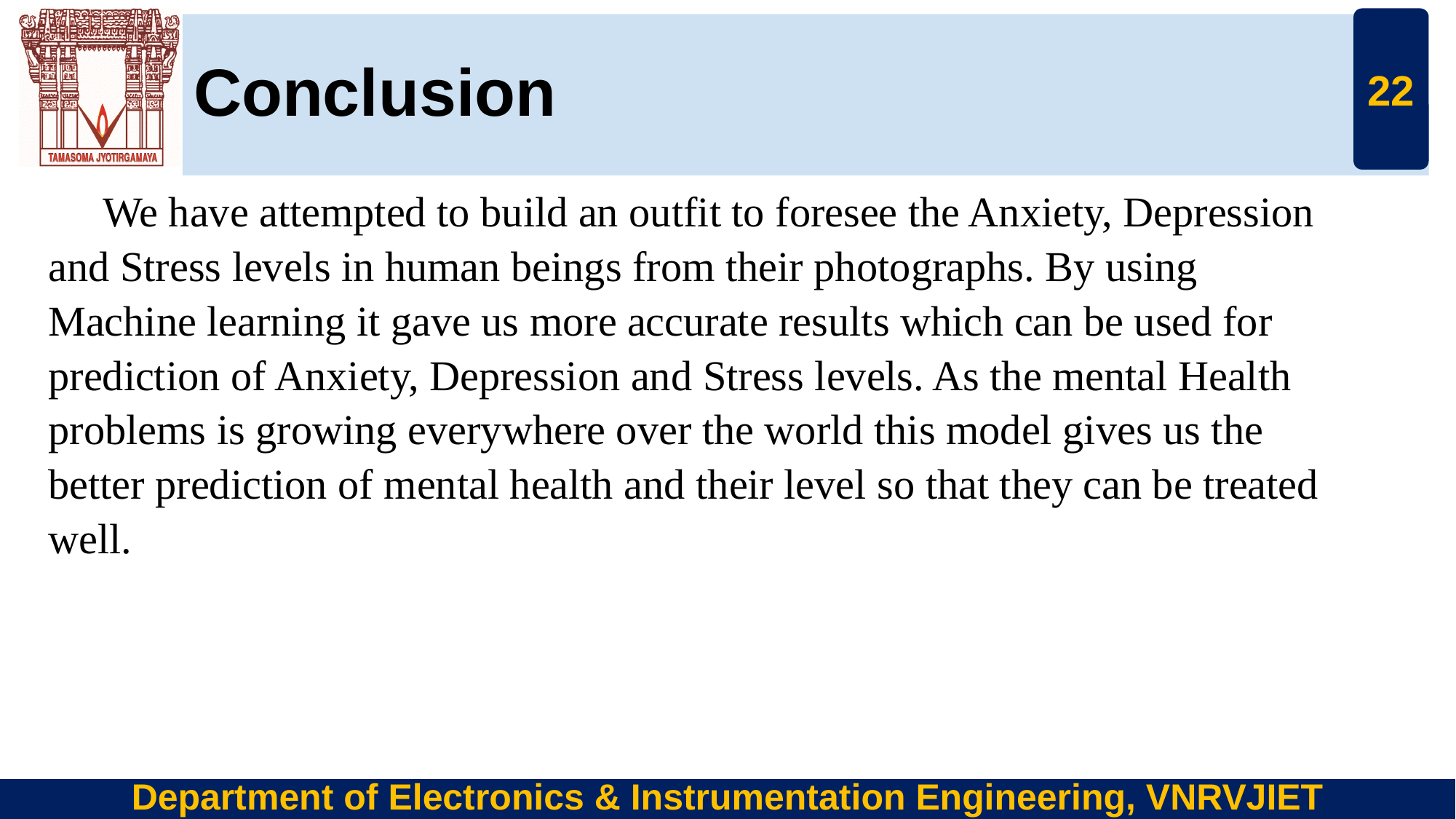

22
# Conclusion
We have attempted to build an outfit to foresee the Anxiety, Depression and Stress levels in human beings from their photographs. By using Machine learning it gave us more accurate results which can be used for prediction of Anxiety, Depression and Stress levels. As the mental Health problems is growing everywhere over the world this model gives us the better prediction of mental health and their level so that they can be treated well.
Department of Electronics & Instrumentation Engineering, VNRVJIET